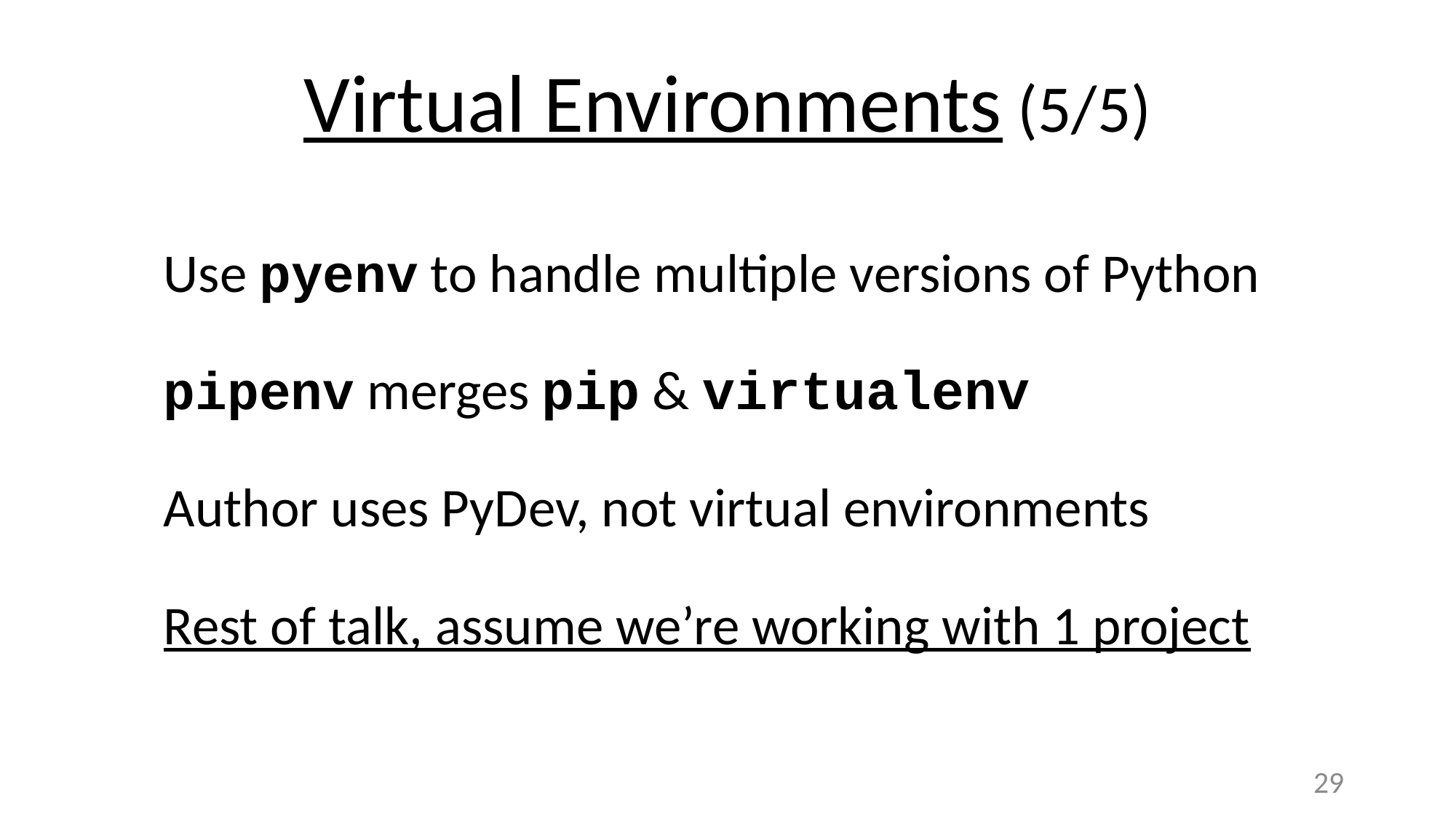

# Virtual Environments (5/5)
Use pyenv to handle multiple versions of Python
pipenv merges pip & virtualenv
Author uses PyDev, not virtual environments
Rest of talk, assume we’re working with 1 project
29